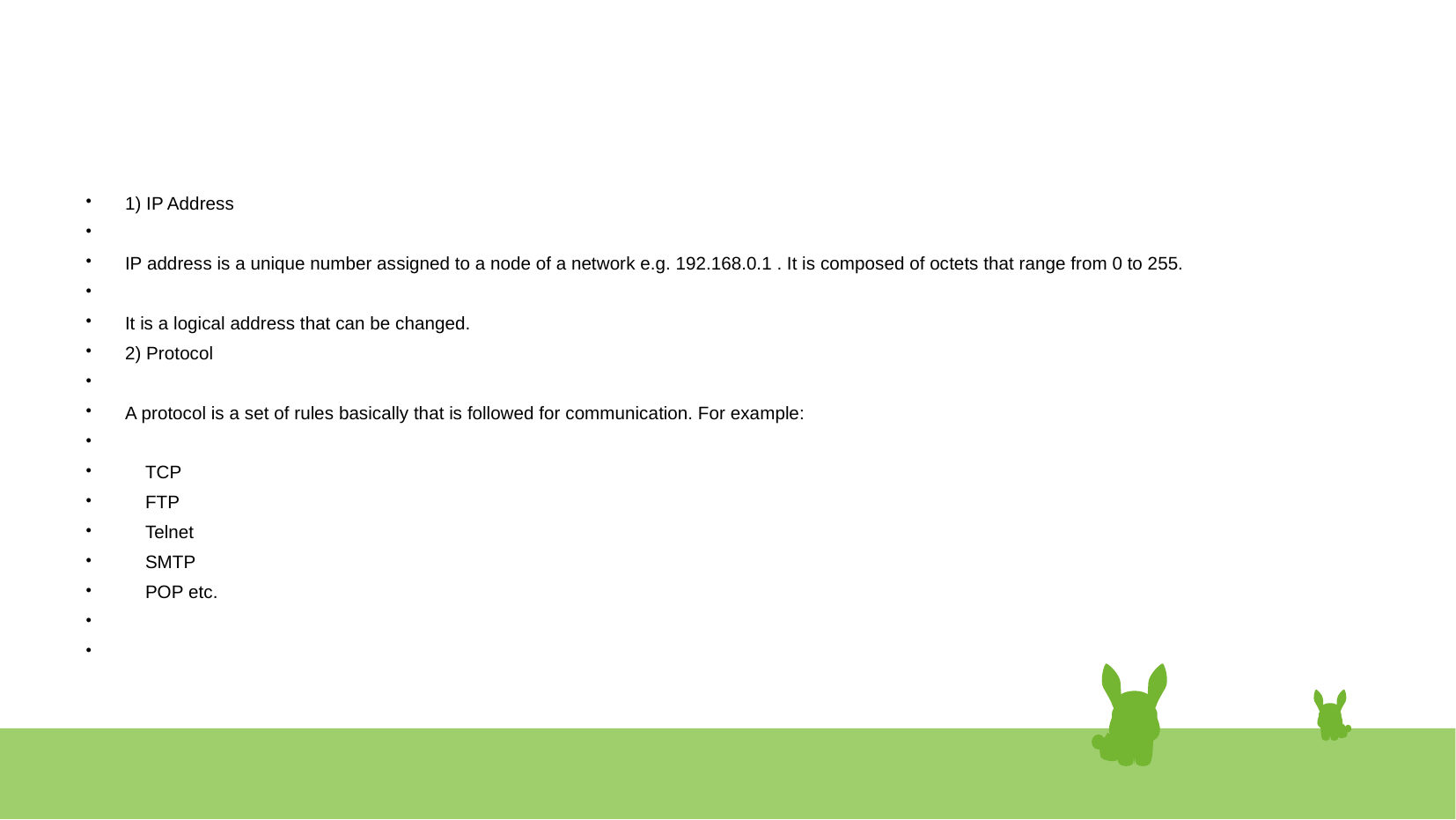

#
1) IP Address

IP address is a unique number assigned to a node of a network e.g. 192.168.0.1 . It is composed of octets that range from 0 to 255.

It is a logical address that can be changed.
2) Protocol

A protocol is a set of rules basically that is followed for communication. For example:

    TCP
    FTP
    Telnet
    SMTP
    POP etc.